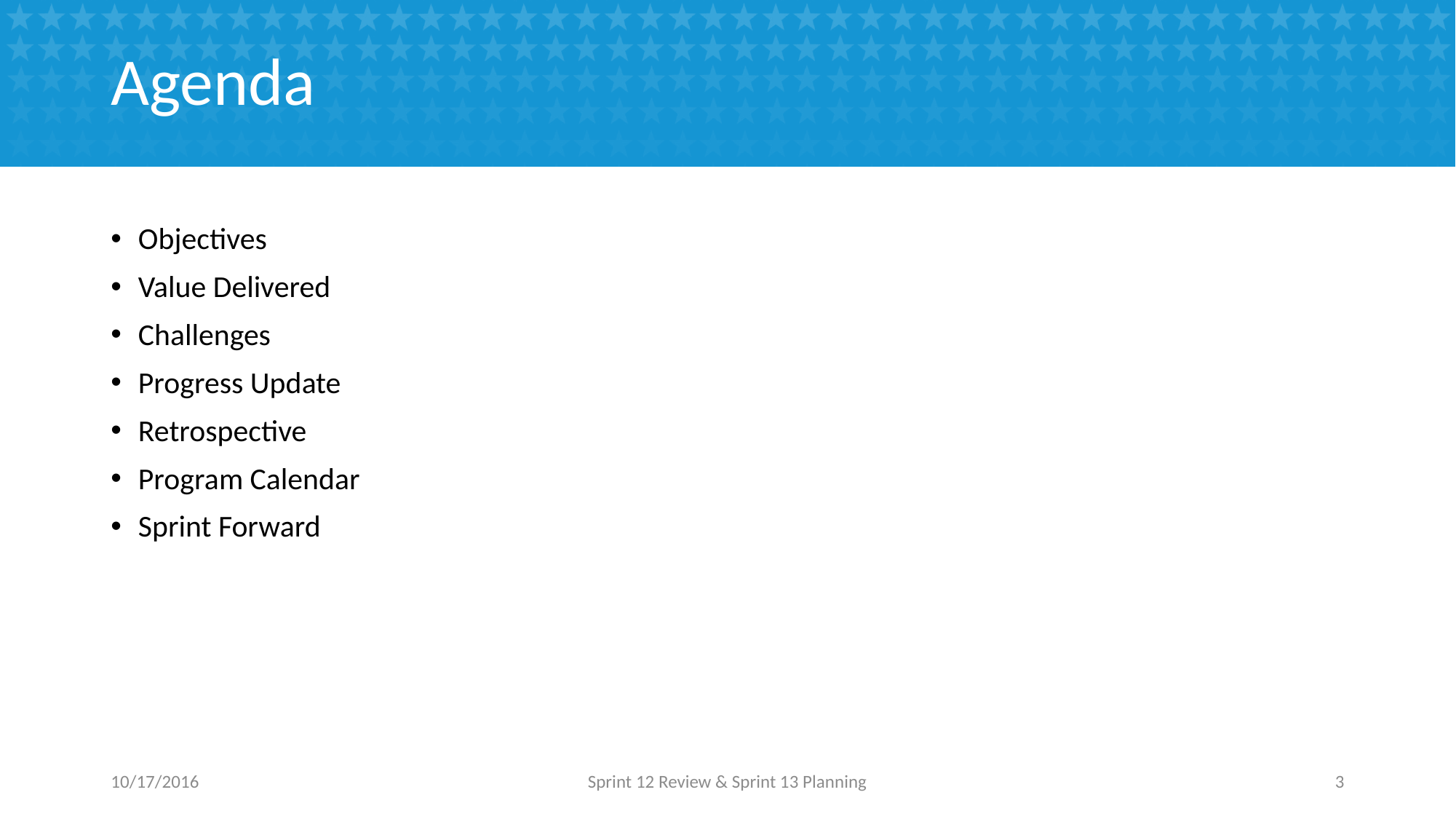

# Agenda
Objectives
Value Delivered
Challenges
Progress Update
Retrospective
Program Calendar
Sprint Forward

10/17/2016
Sprint 12 Review & Sprint 13 Planning
3